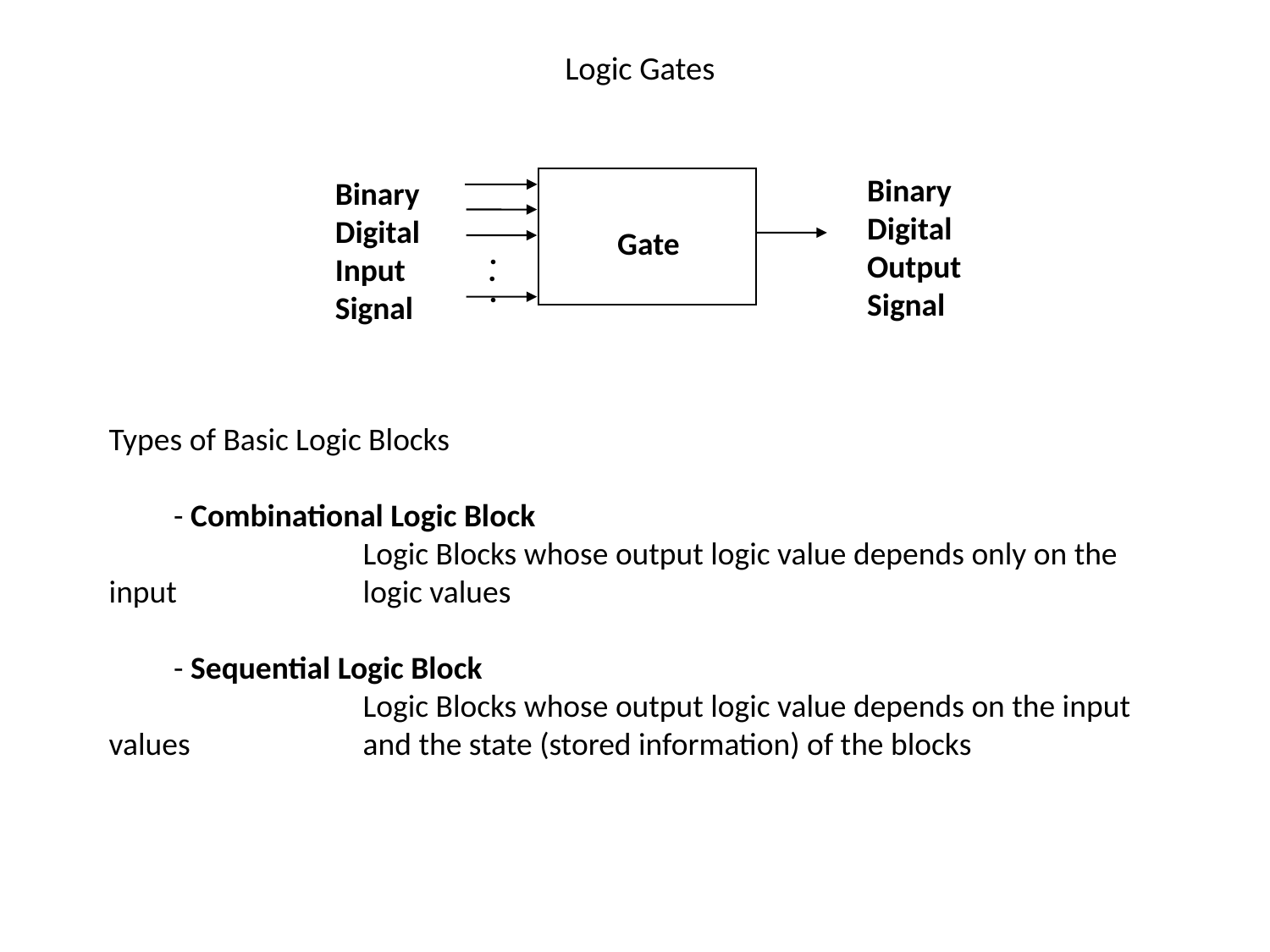

# Logic Gates
Binary
Digital
Output
Signal
Binary
Digital
Input
Signal

Gate
.
.

    .

Types of Basic Logic Blocks

         - Combinational Logic Block
           		Logic Blocks whose output logic value depends only on the input  		logic values

         - Sequential Logic Block
           		Logic Blocks whose output logic value depends on the input values 		and the state (stored information) of the blocks